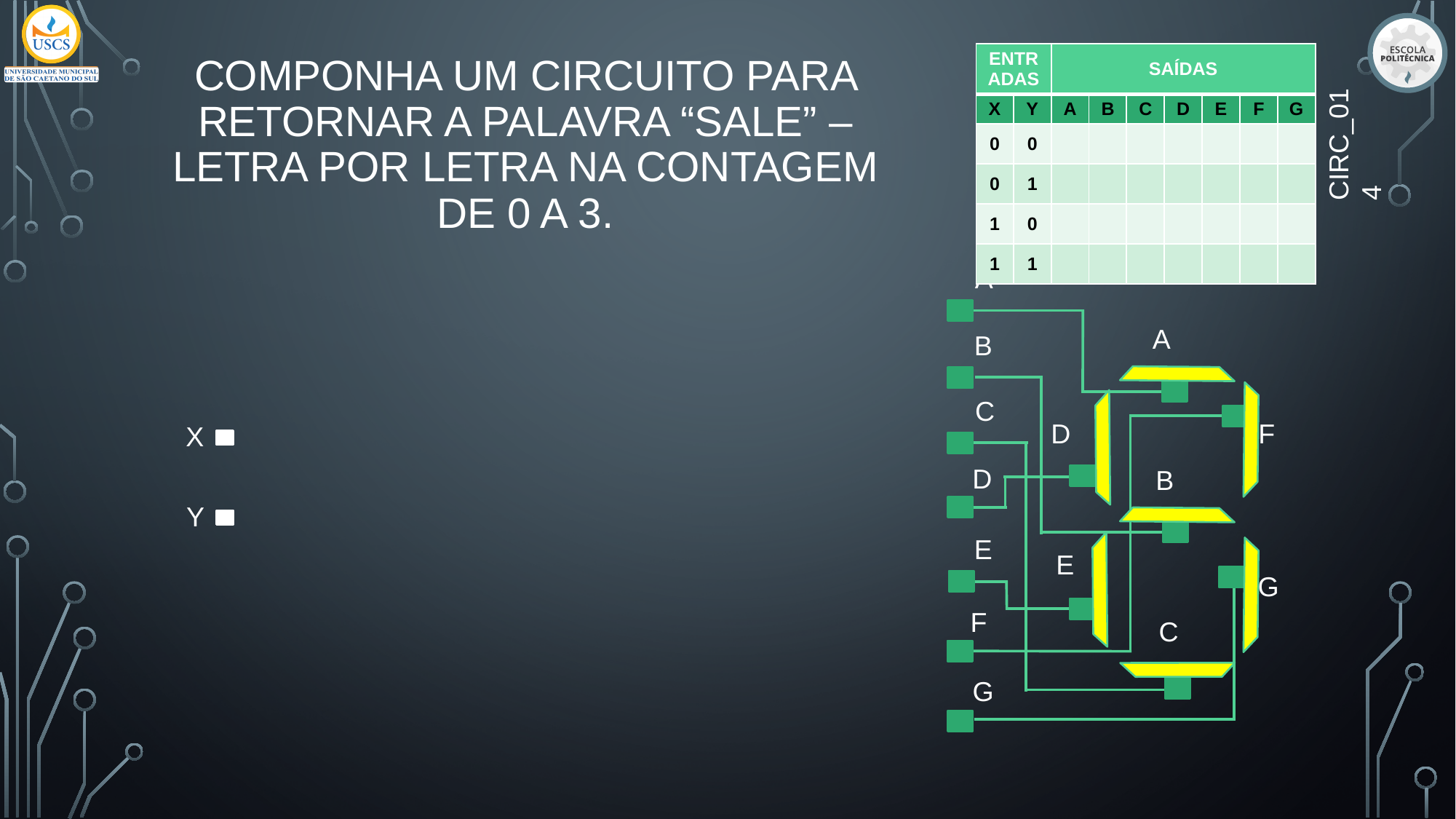

| ENTRADAS |  | SAÍDAS |  |  |  |  |  |  |
| --- | --- | --- | --- | --- | --- | --- | --- | --- |
| X | Y | A | B | C | D | E | F | G |
| 0 | 0 |  |  |  |  |  |  |  |
| 0 | 1 |  |  |  |  |  |  |  |
| 1 | 0 |  |  |  |  |  |  |  |
| 1 | 1 |  |  |  |  |  |  |  |
# COMPONHA UM CIRCUITO PARA RETORNAR A PALAVRA “SALE” – LETRA POR LETRA NA CONTAGEM DE 0 A 3.
CIRC_014
A

A

D
F
B

E

G

C

B

C

D

E

F

G

X

Y